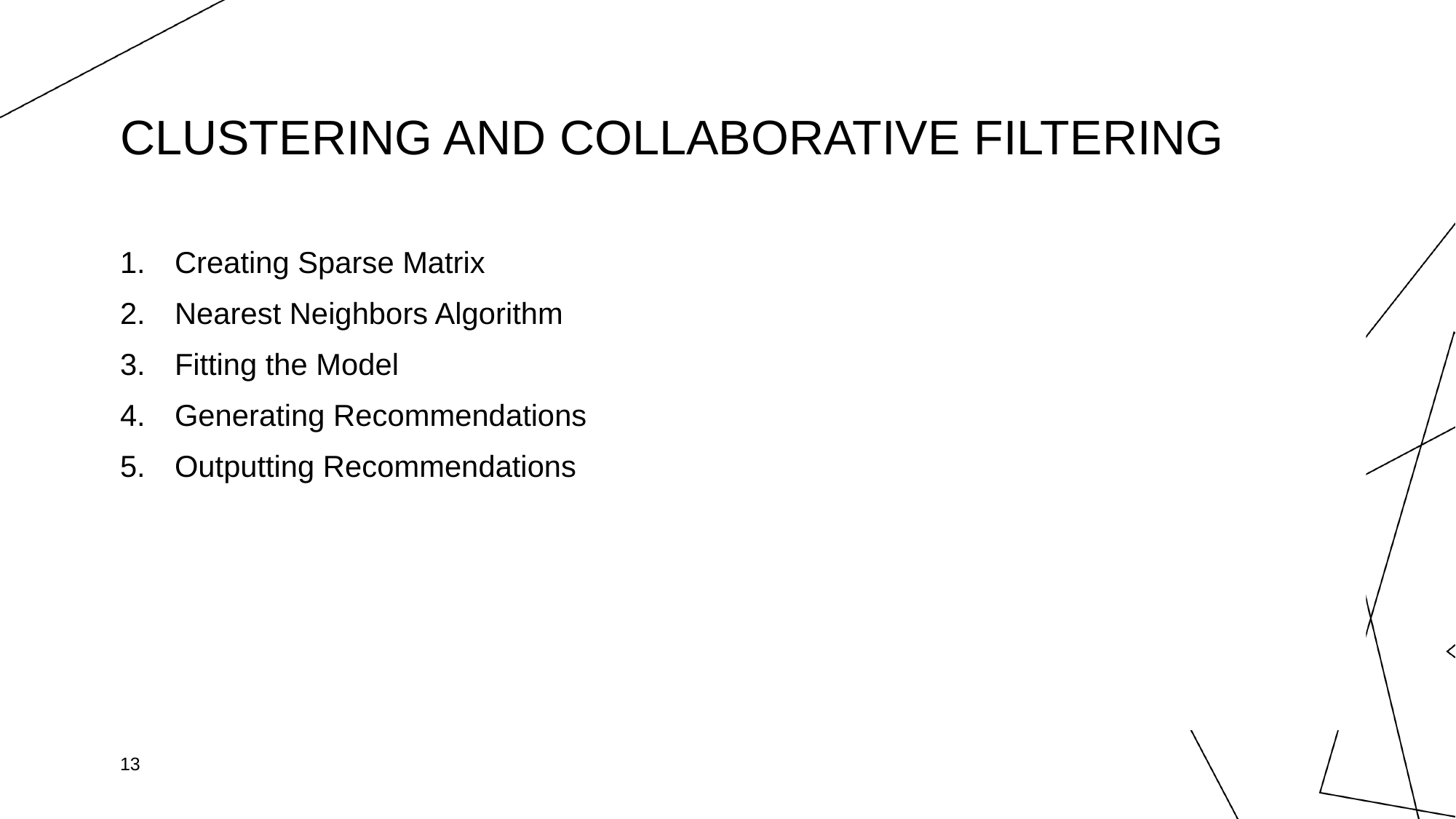

# CLUSTERING AND COLLABORATIVE FILTERING
Creating Sparse Matrix
Nearest Neighbors Algorithm
Fitting the Model
Generating Recommendations
Outputting Recommendations
13